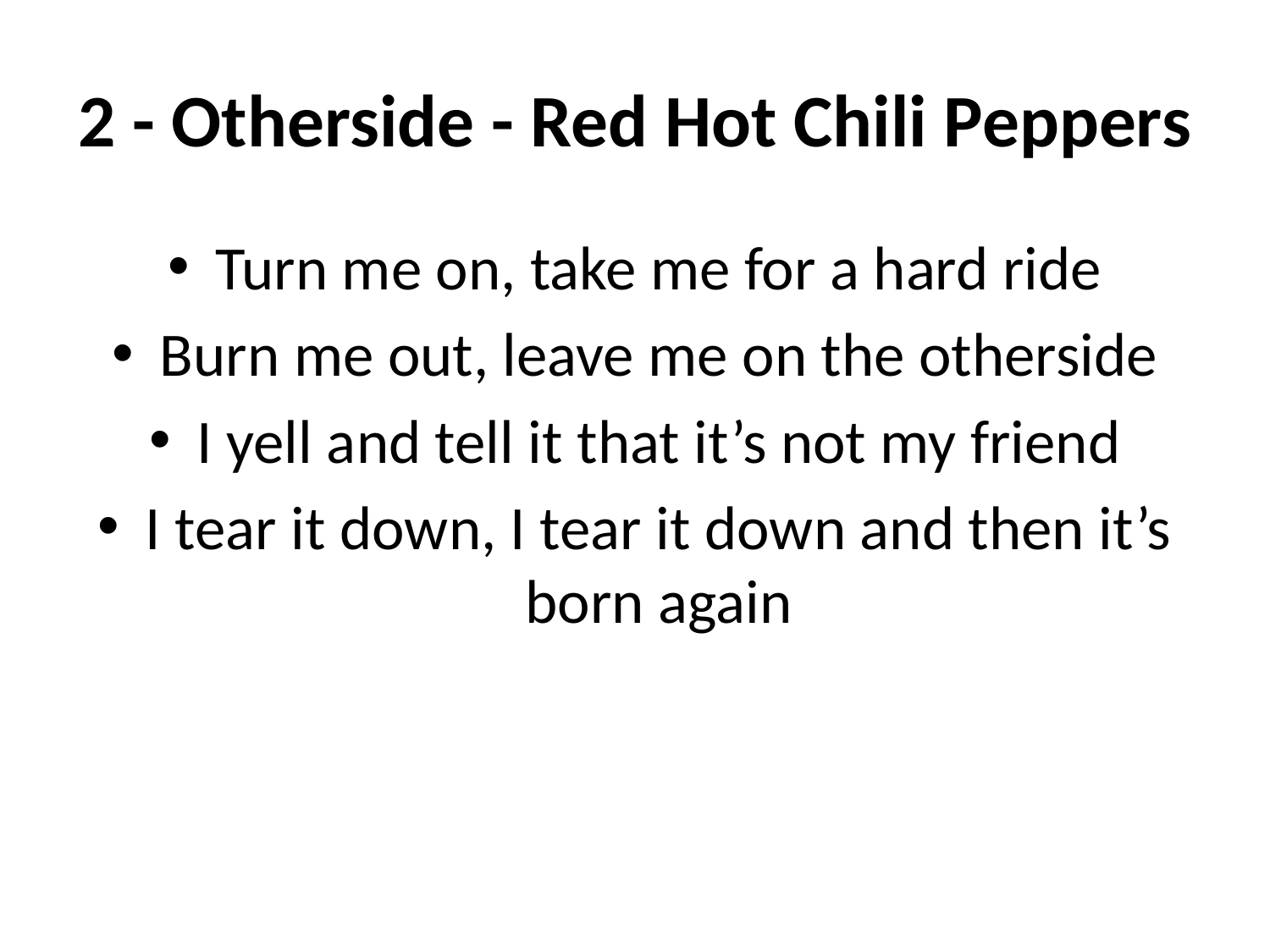

# 2 - Otherside - Red Hot Chili Peppers
Turn me on, take me for a hard ride
Burn me out, leave me on the otherside
I yell and tell it that it’s not my friend
I tear it down, I tear it down and then it’s born again